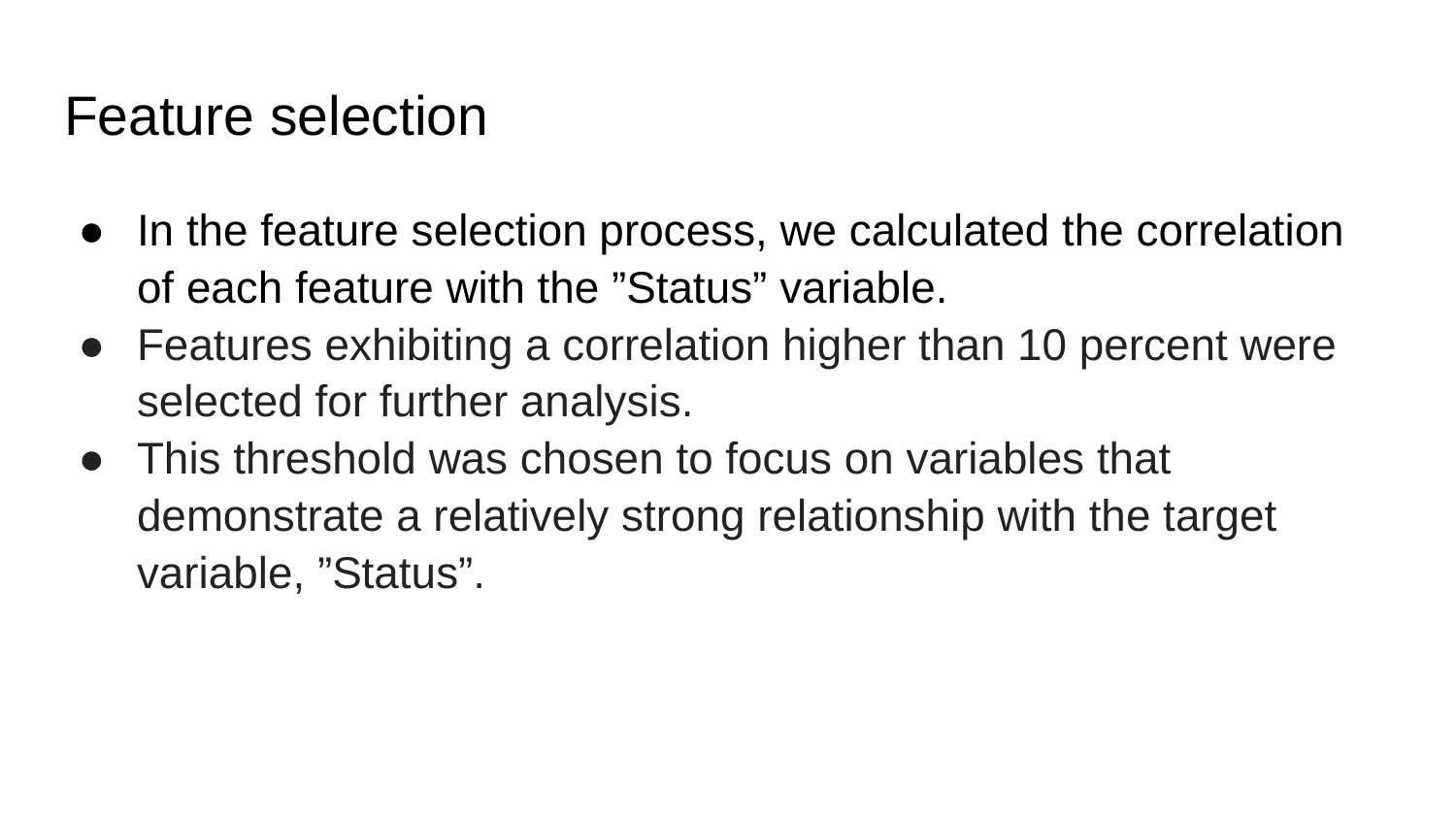

# Feature selection
In the feature selection process, we calculated the correlation of each feature with the ”Status” variable.
Features exhibiting a correlation higher than 10 percent were selected for further analysis.
This threshold was chosen to focus on variables that demonstrate a relatively strong relationship with the target variable, ”Status”.